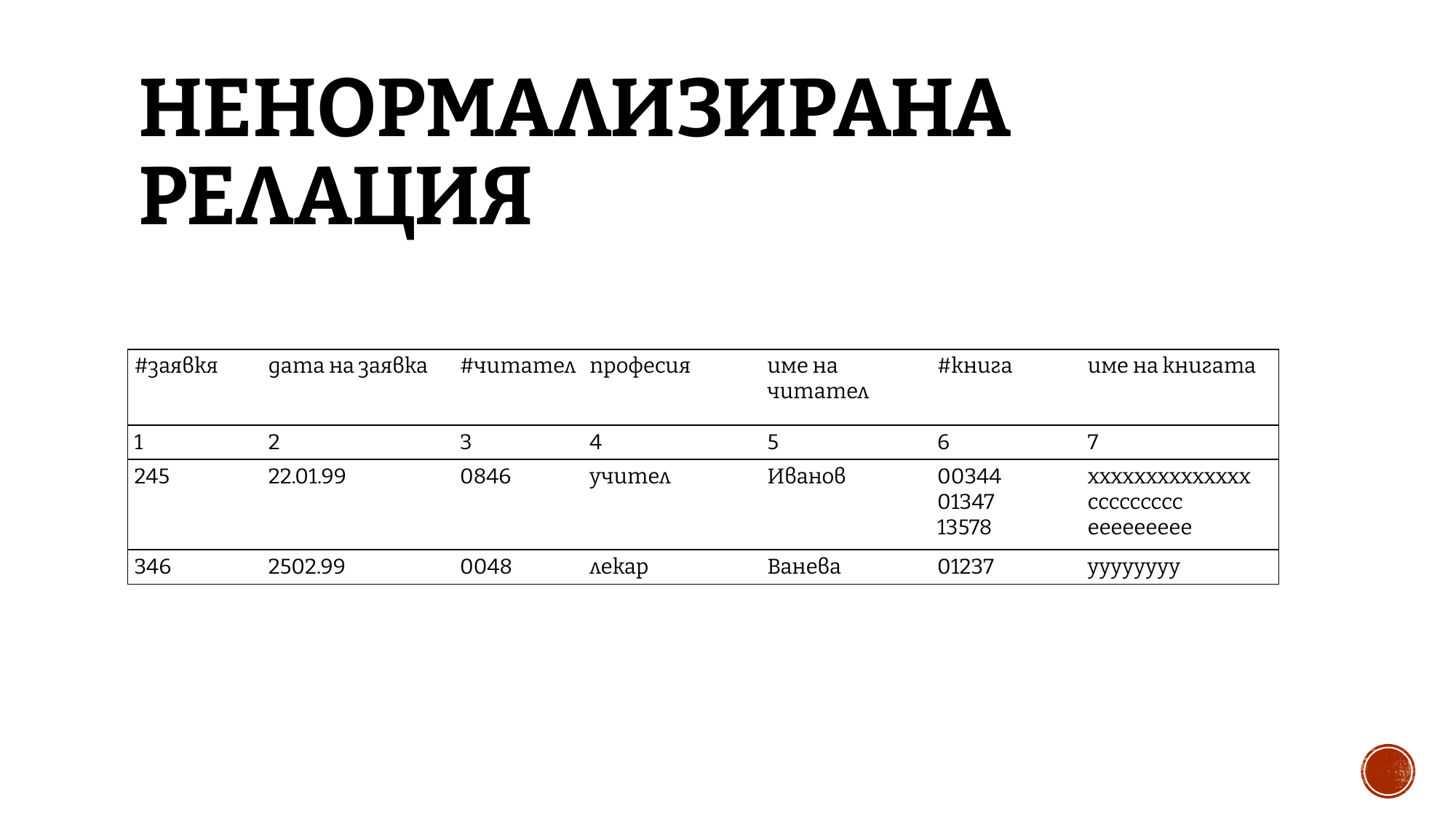

# Ненормализирана релация
| #заявкя | дата на заявка | #читател | професия | име на читател | #книга | име на книгата |
| --- | --- | --- | --- | --- | --- | --- |
| 1 | 2 | 3 | 4 | 5 | 6 | 7 |
| 245 | 22.01.99 | 0846 | учител | Иванов | 00344 01347 13578 | хххххххххххххх ссссссссс еееееееее |
| 346 | 2502.99 | 0048 | лекар | Ванева | 01237 | уууууууу |